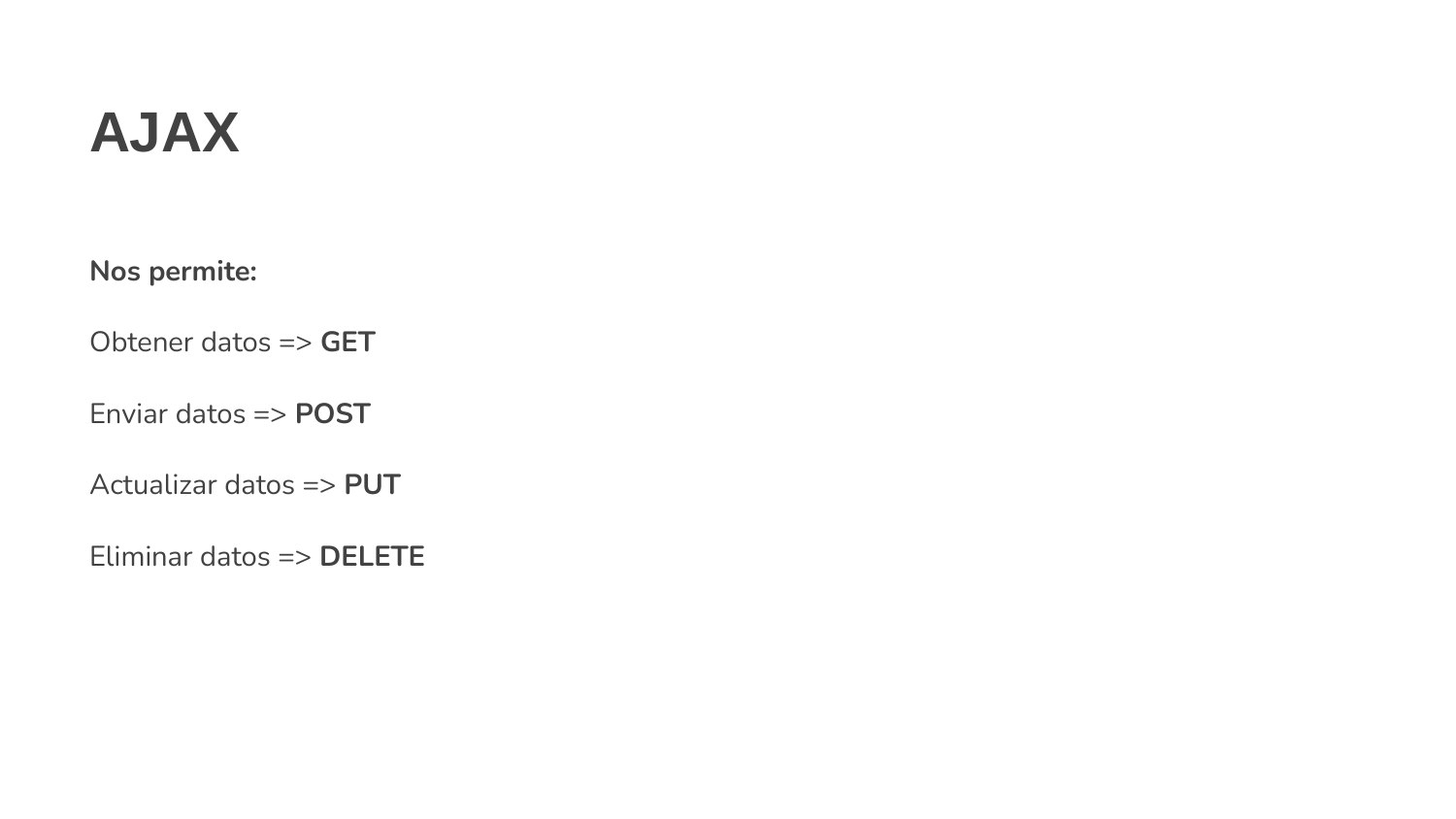

AJAX
Nos permite:
Obtener datos => GET
Enviar datos => POST
Actualizar datos => PUT
Eliminar datos => DELETE